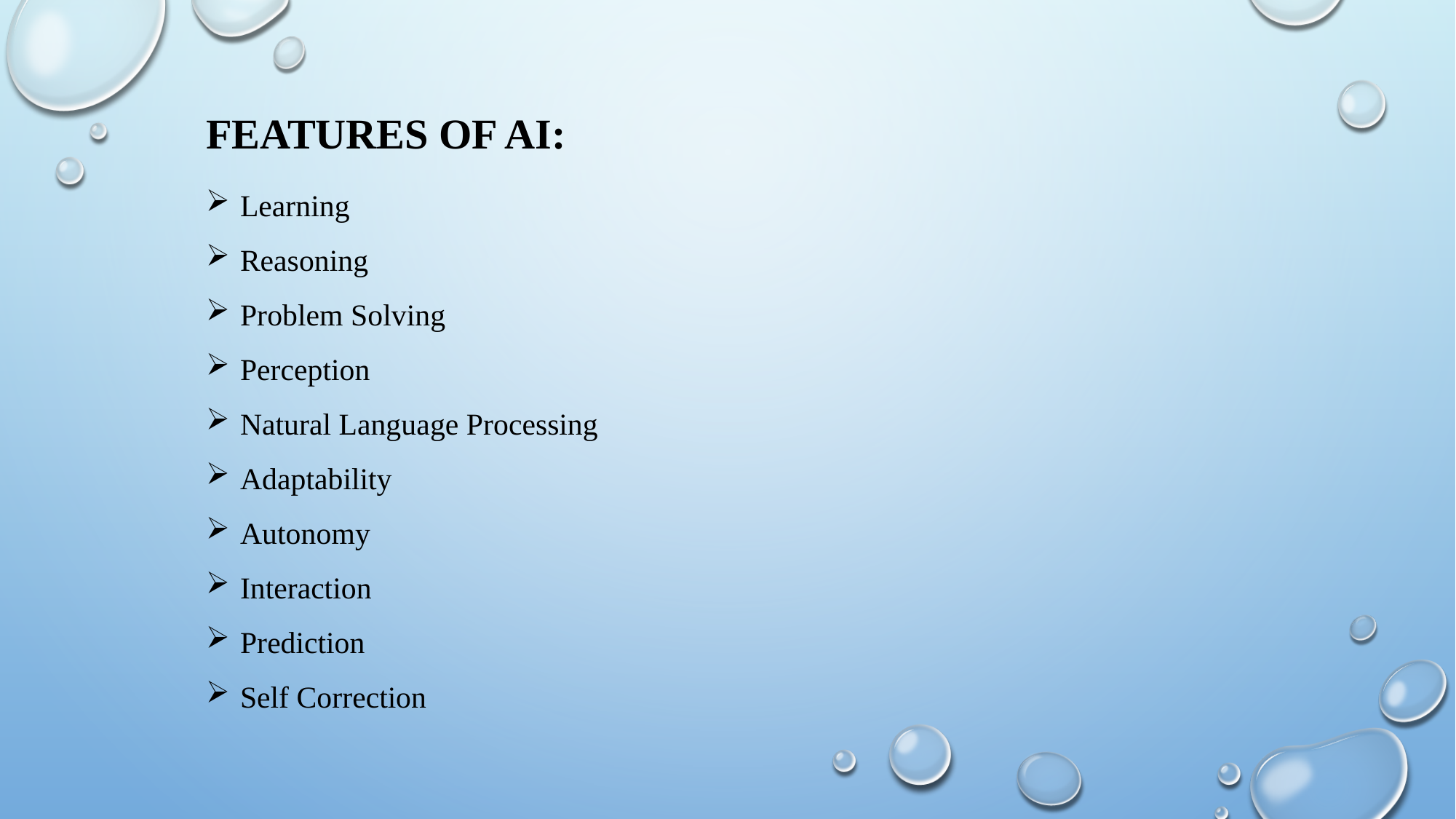

FEATURES OF AI:
Learning
Reasoning
Problem Solving
Perception
Natural Language Processing
Adaptability
Autonomy
Interaction
Prediction
Self Correction